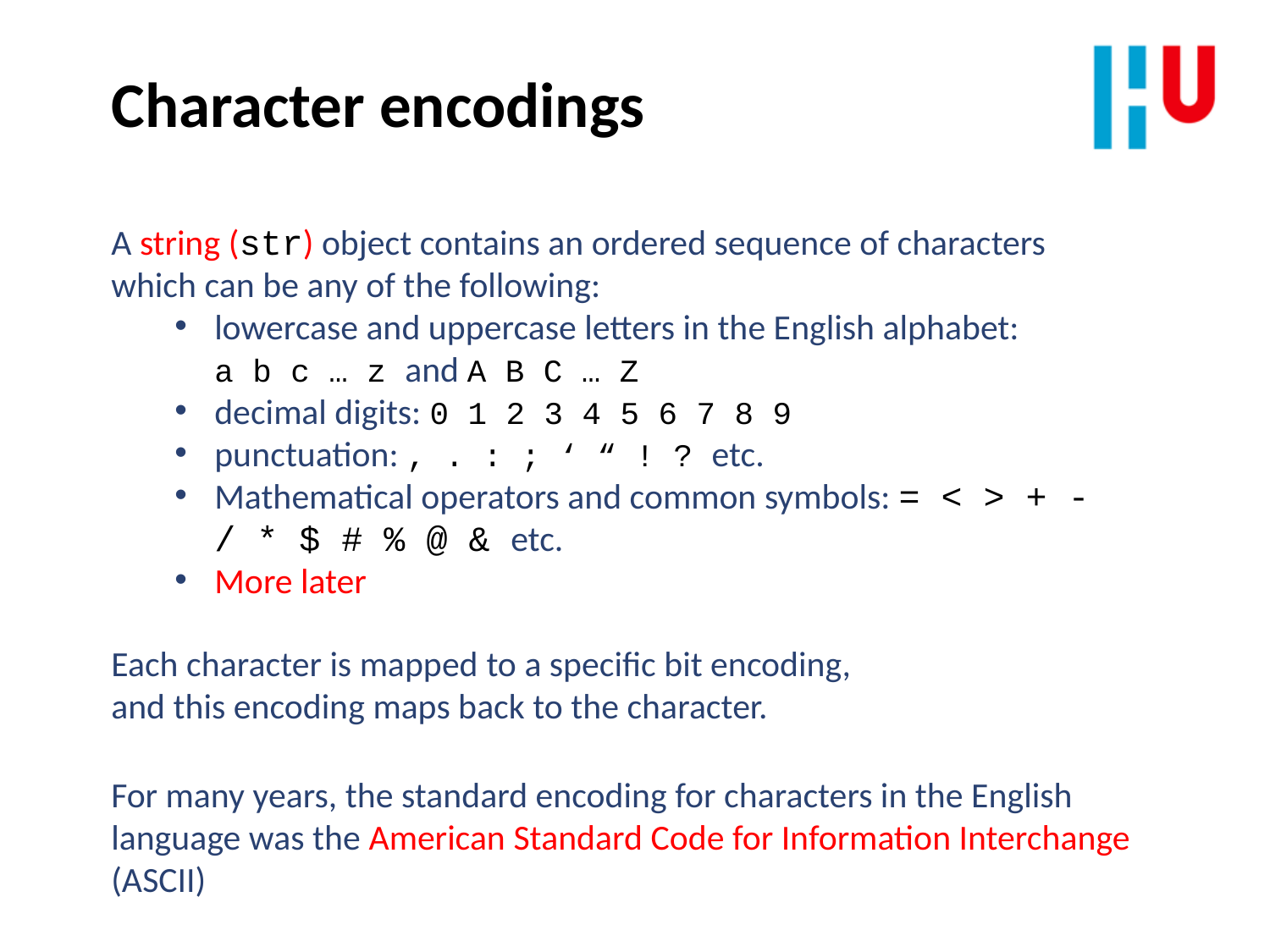

Character encodings
A string (str) object contains an ordered sequence of characters which can be any of the following:
lowercase and uppercase letters in the English alphabet:         a b c … z and A B C … Z
decimal digits: 0 1 2 3 4 5 6 7 8 9
punctuation: , . : ; ‘ “ ! ? etc.
Mathematical operators and common symbols: = < > + - / * $ # % @ & etc.
More later
Each character is mapped to a specific bit encoding,
and this encoding maps back to the character.
For many years, the standard encoding for characters in the English language was the American Standard Code for Information Interchange (ASCII)